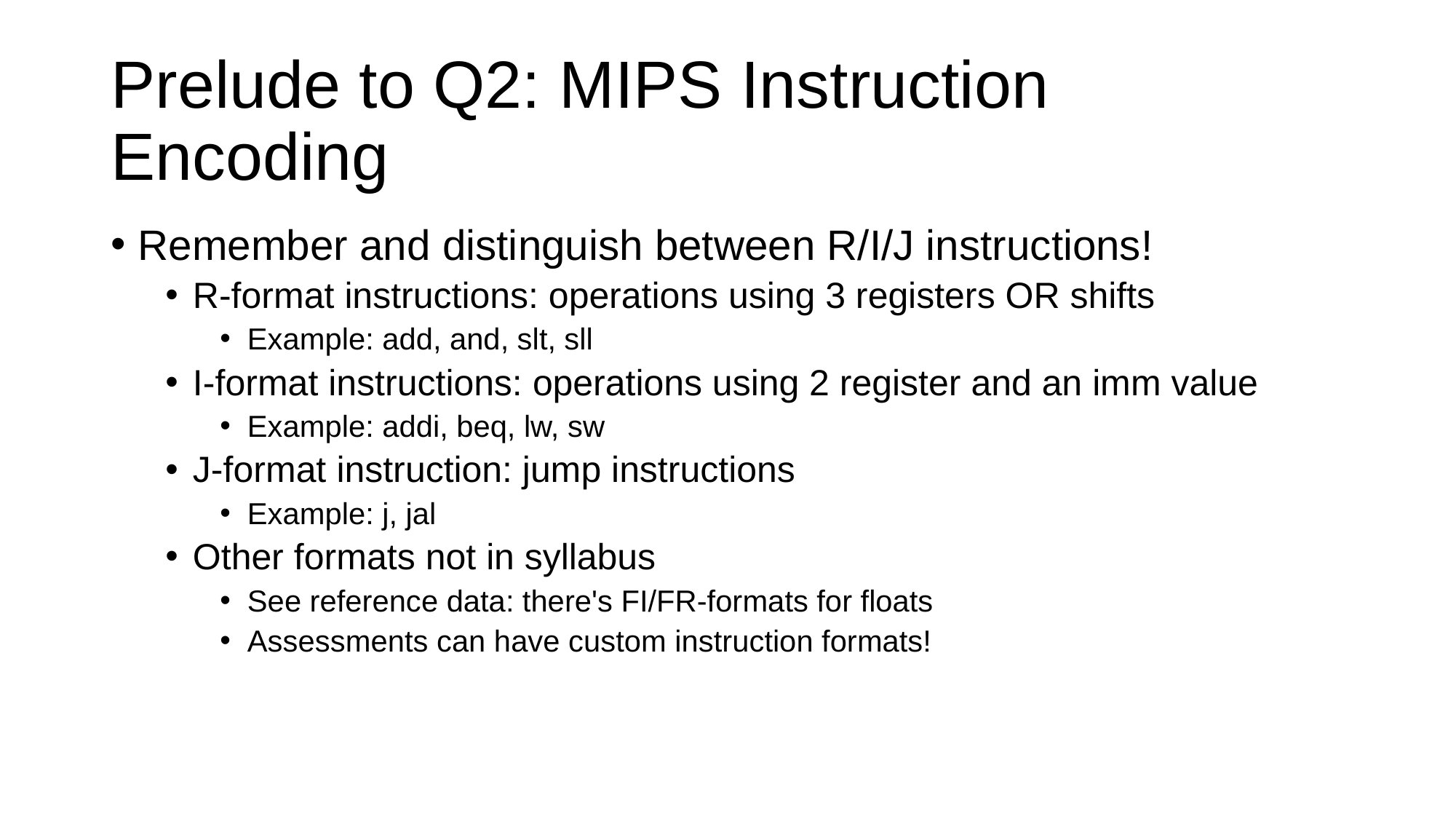

# Prelude to Q2: MIPS Instruction Encoding
Remember and distinguish between R/I/J instructions!
R-format instructions: operations using 3 registers OR shifts
Example: add, and, slt, sll
I-format instructions: operations using 2 register and an imm value
Example: addi, beq, lw, sw
J-format instruction: jump instructions
Example: j, jal
Other formats not in syllabus
See reference data: there's FI/FR-formats for floats
Assessments can have custom instruction formats!